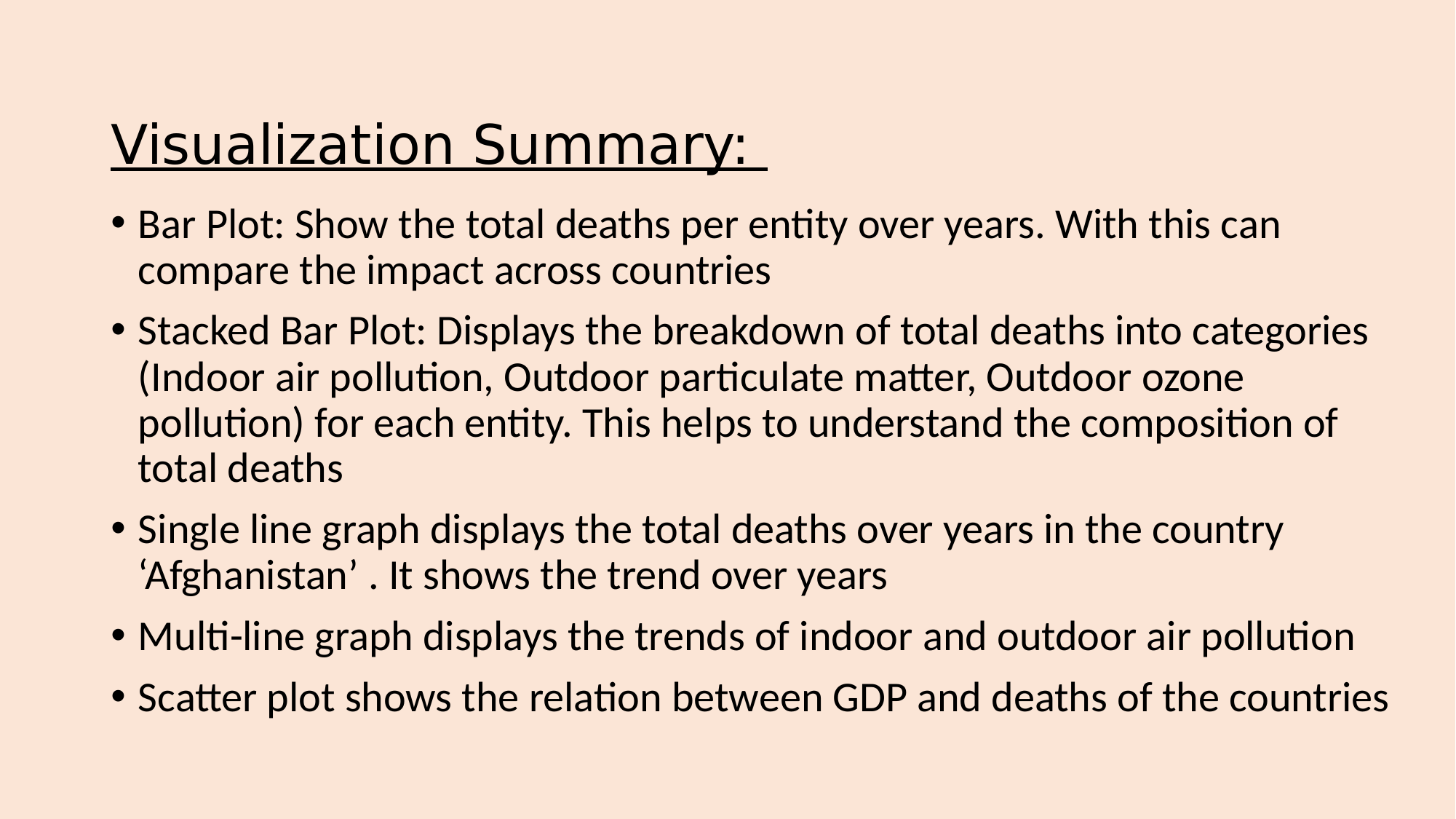

# Visualization Summary:
Bar Plot: Show the total deaths per entity over years. With this can compare the impact across countries
Stacked Bar Plot: Displays the breakdown of total deaths into categories (Indoor air pollution, Outdoor particulate matter, Outdoor ozone pollution) for each entity. This helps to understand the composition of total deaths
Single line graph displays the total deaths over years in the country ‘Afghanistan’ . It shows the trend over years
Multi-line graph displays the trends of indoor and outdoor air pollution
Scatter plot shows the relation between GDP and deaths of the countries